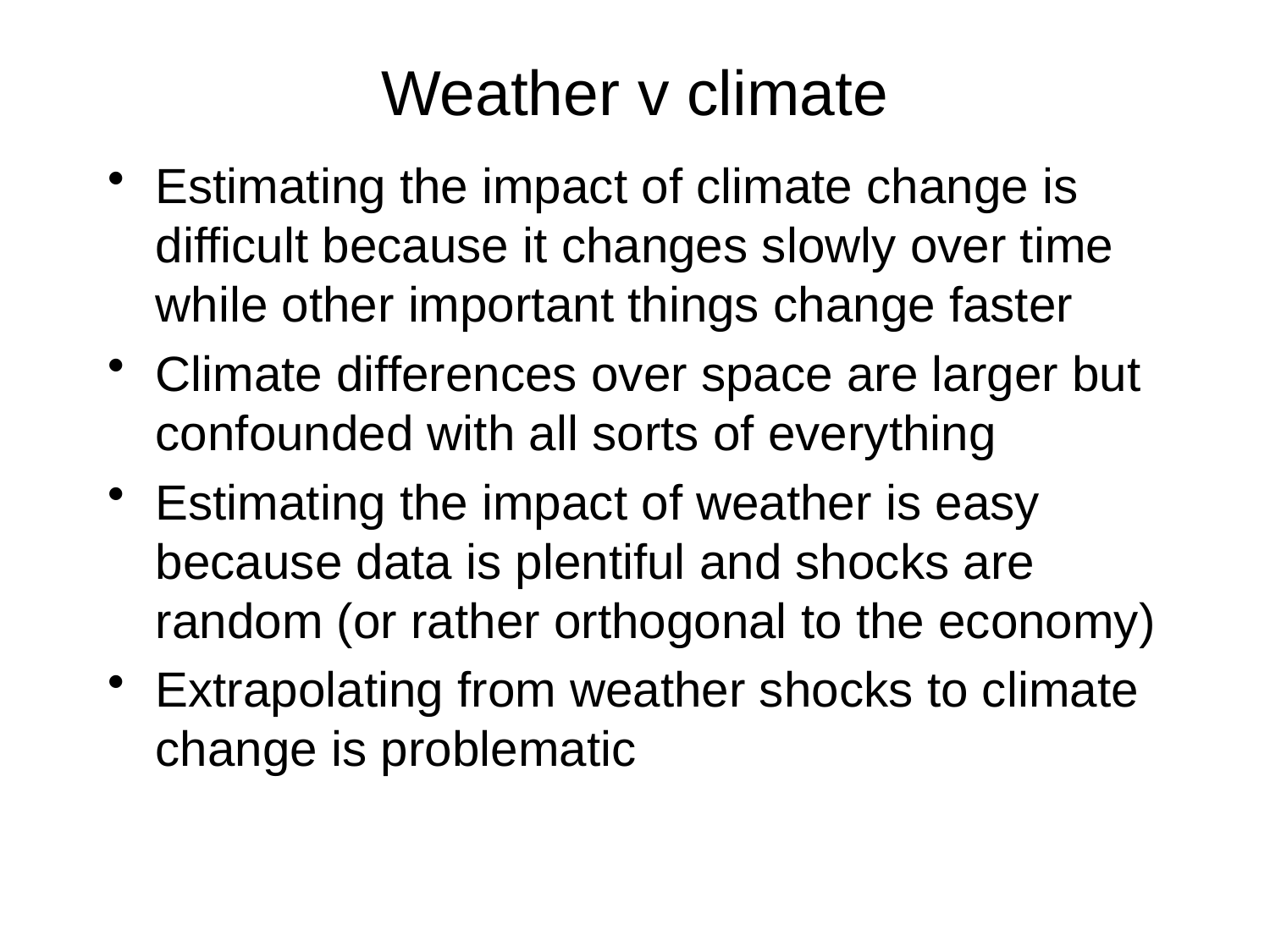

# Weather v climate
Estimating the impact of climate change is difficult because it changes slowly over time while other important things change faster
Climate differences over space are larger but confounded with all sorts of everything
Estimating the impact of weather is easy because data is plentiful and shocks are random (or rather orthogonal to the economy)
Extrapolating from weather shocks to climate change is problematic